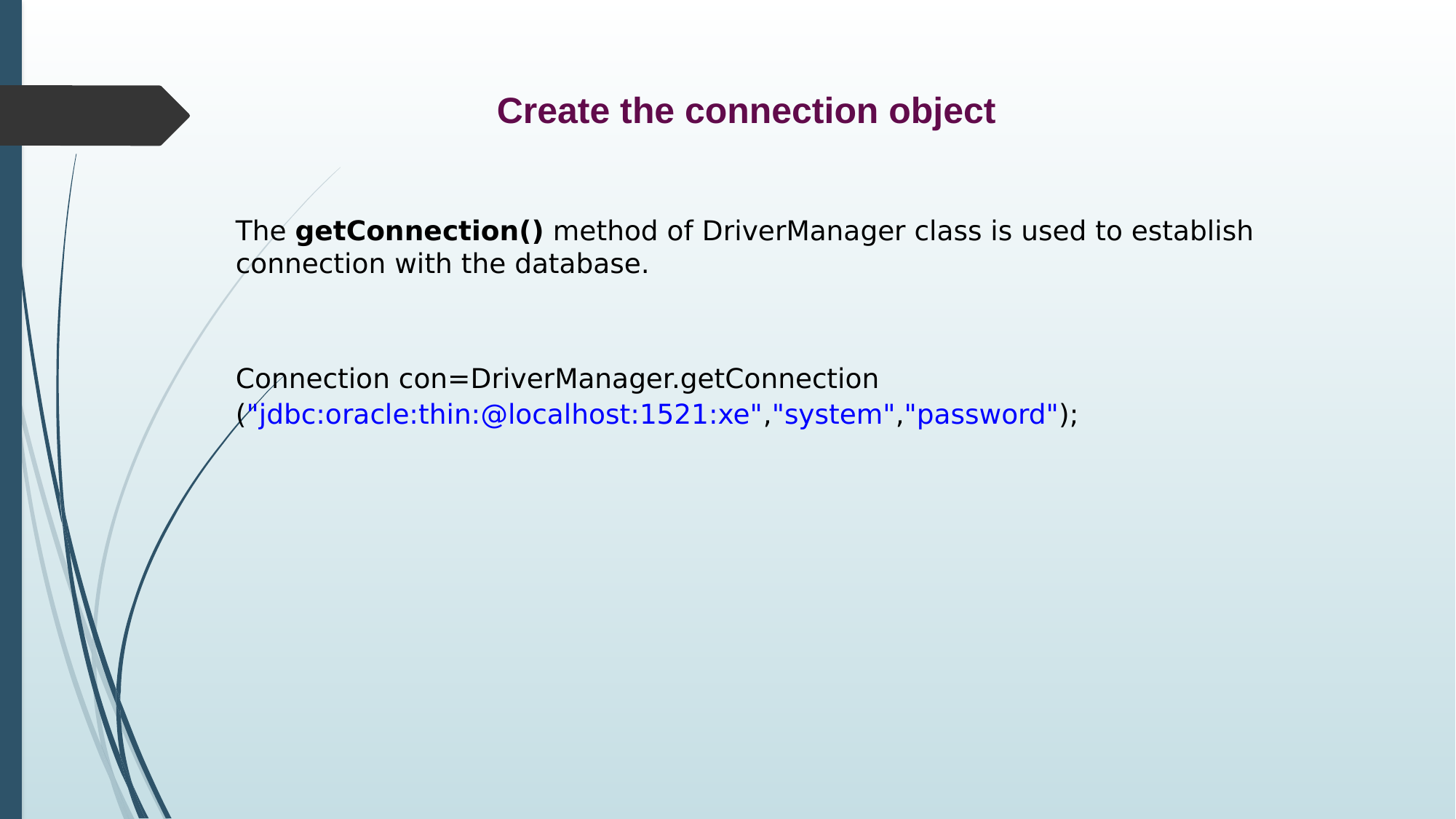

Create the connection object
The getConnection() method of DriverManager class is used to establish connection with the database.
Connection con=DriverManager.getConnection
("jdbc:oracle:thin:@localhost:1521:xe","system","password");